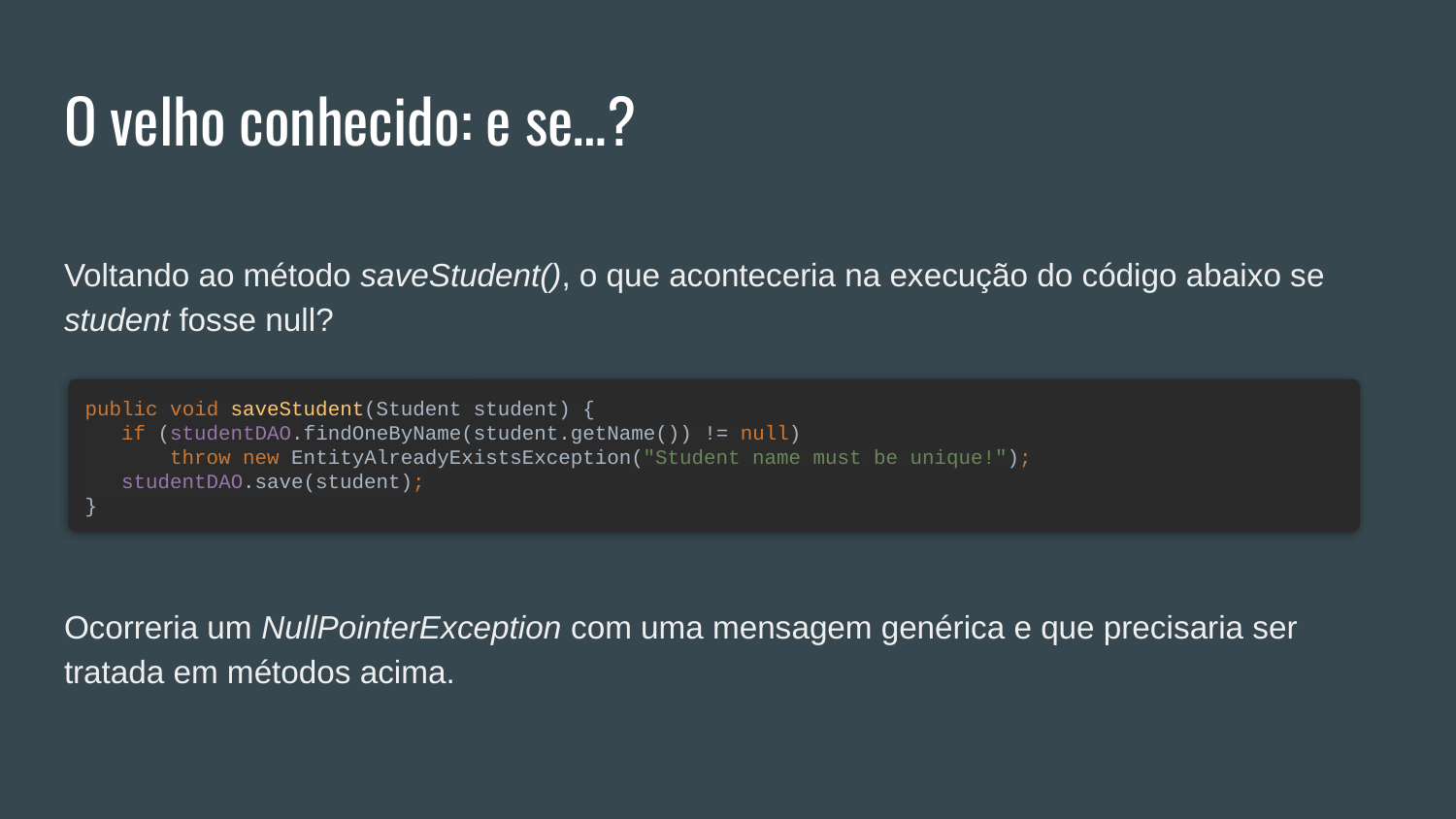

# O velho conhecido: e se…?
Voltando ao método saveStudent(), o que aconteceria na execução do código abaixo se student fosse null?

Ocorreria um NullPointerException com uma mensagem genérica e que precisaria ser tratada em métodos acima.

public void saveStudent(Student student) {
   if (studentDAO.findOneByName(student.getName()) != null)
       throw new EntityAlreadyExistsException("Student name must be unique!");
   studentDAO.save(student);
}